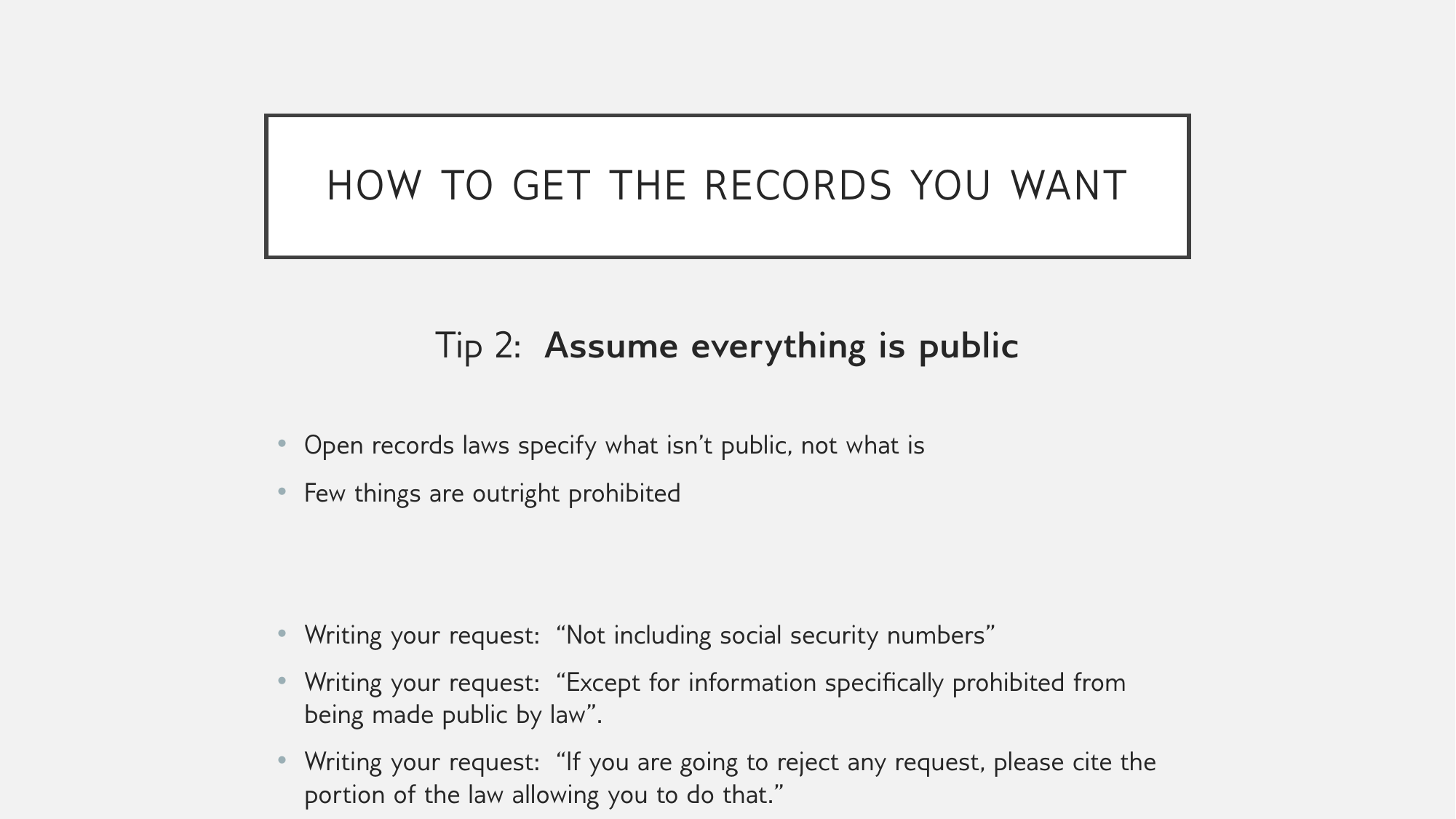

# How to get the records you want
Tip 2:  Assume everything is public

Open records laws specify what isn’t public, not what is
Few things are outright prohibited

Writing your request:  “Not including social security numbers”
Writing your request:  “Except for information specifically prohibited from being made public by law”.
Writing your request:  “If you are going to reject any request, please cite the portion of the law allowing you to do that.”